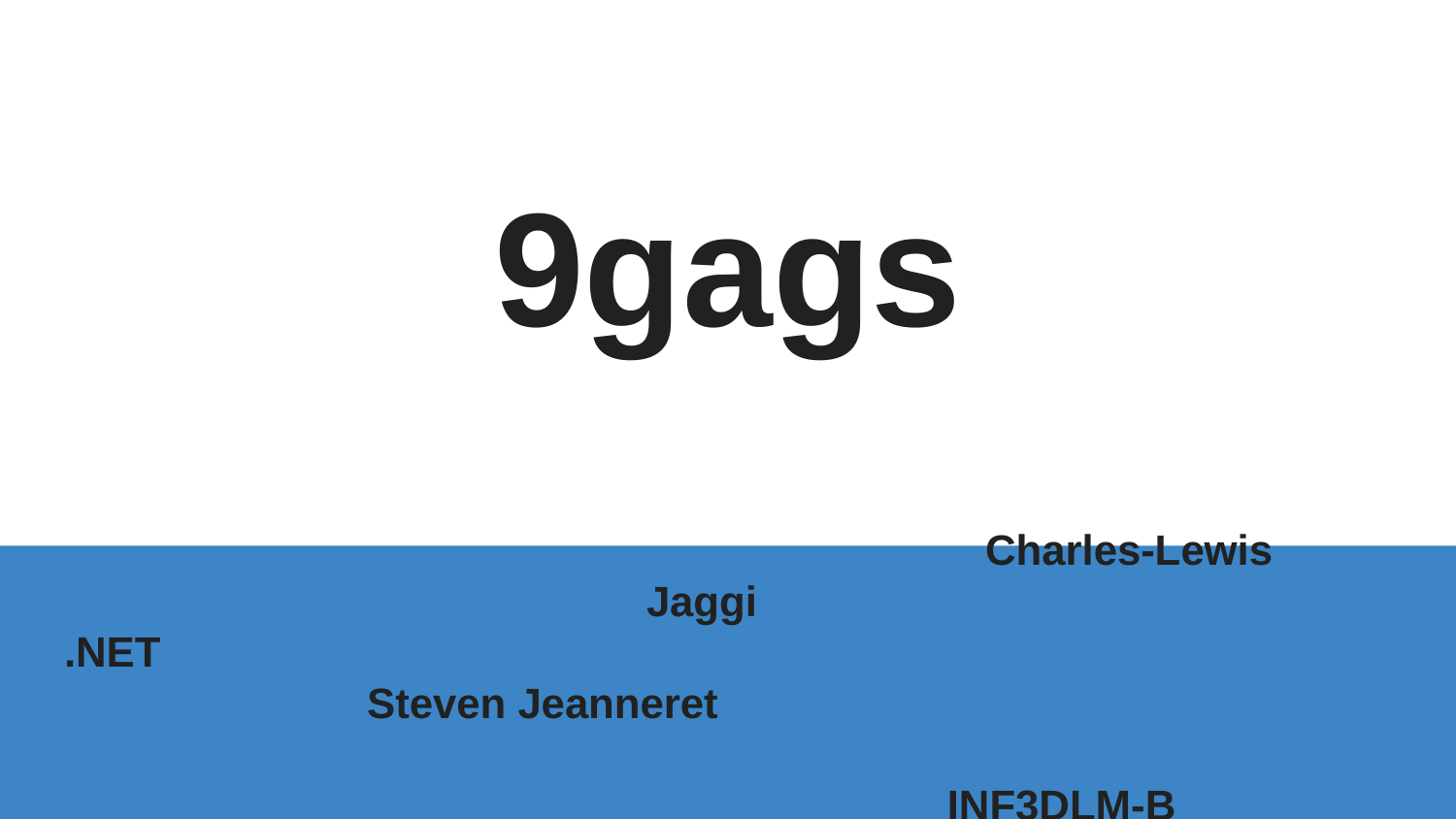

# 9gags
		    Charles-Lewis Jaggi
.NET				  							 Steven Jeanneret
					 	 INF3DLM-B